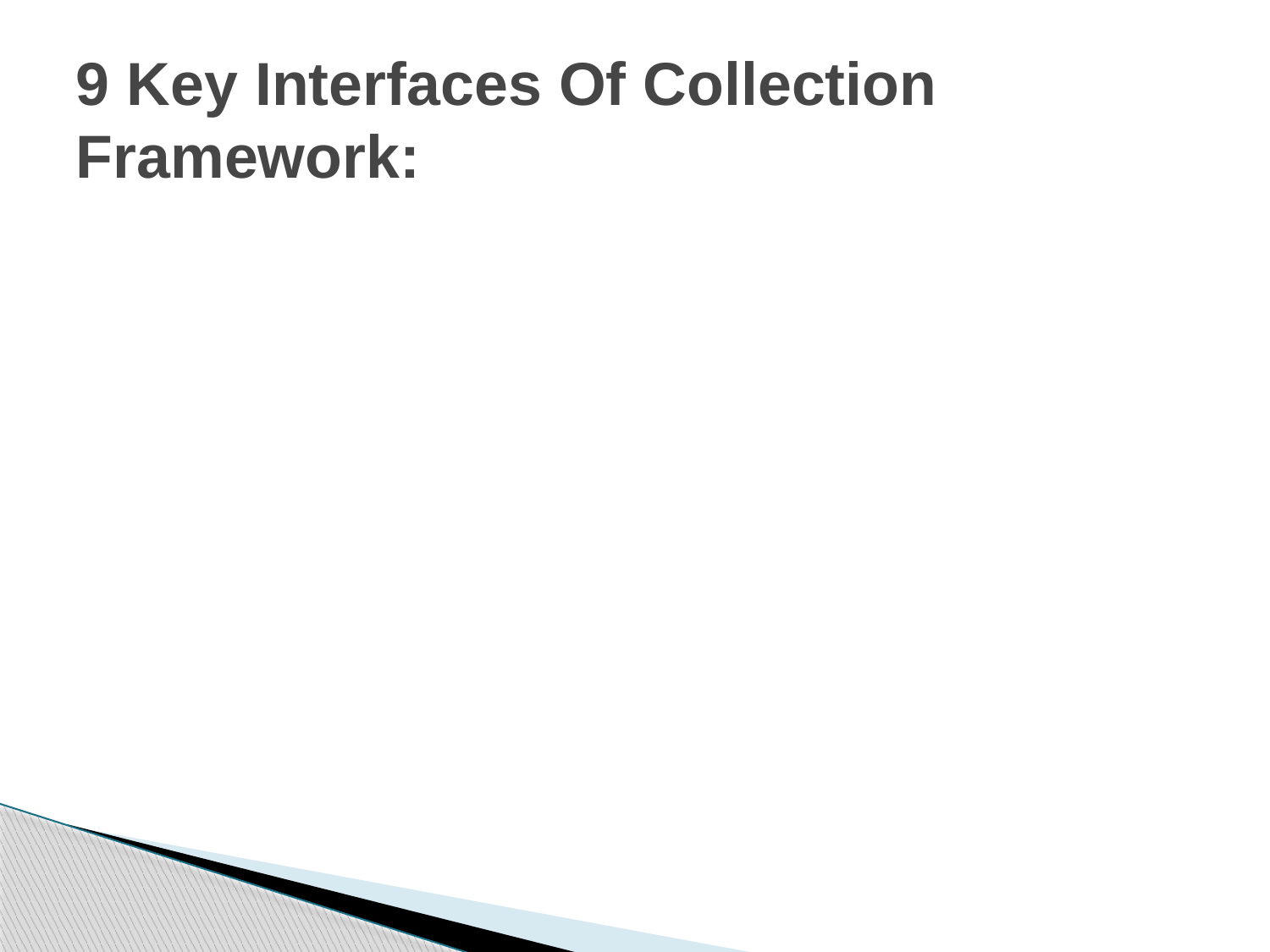

# 9 Key Interfaces Of Collection Framework: